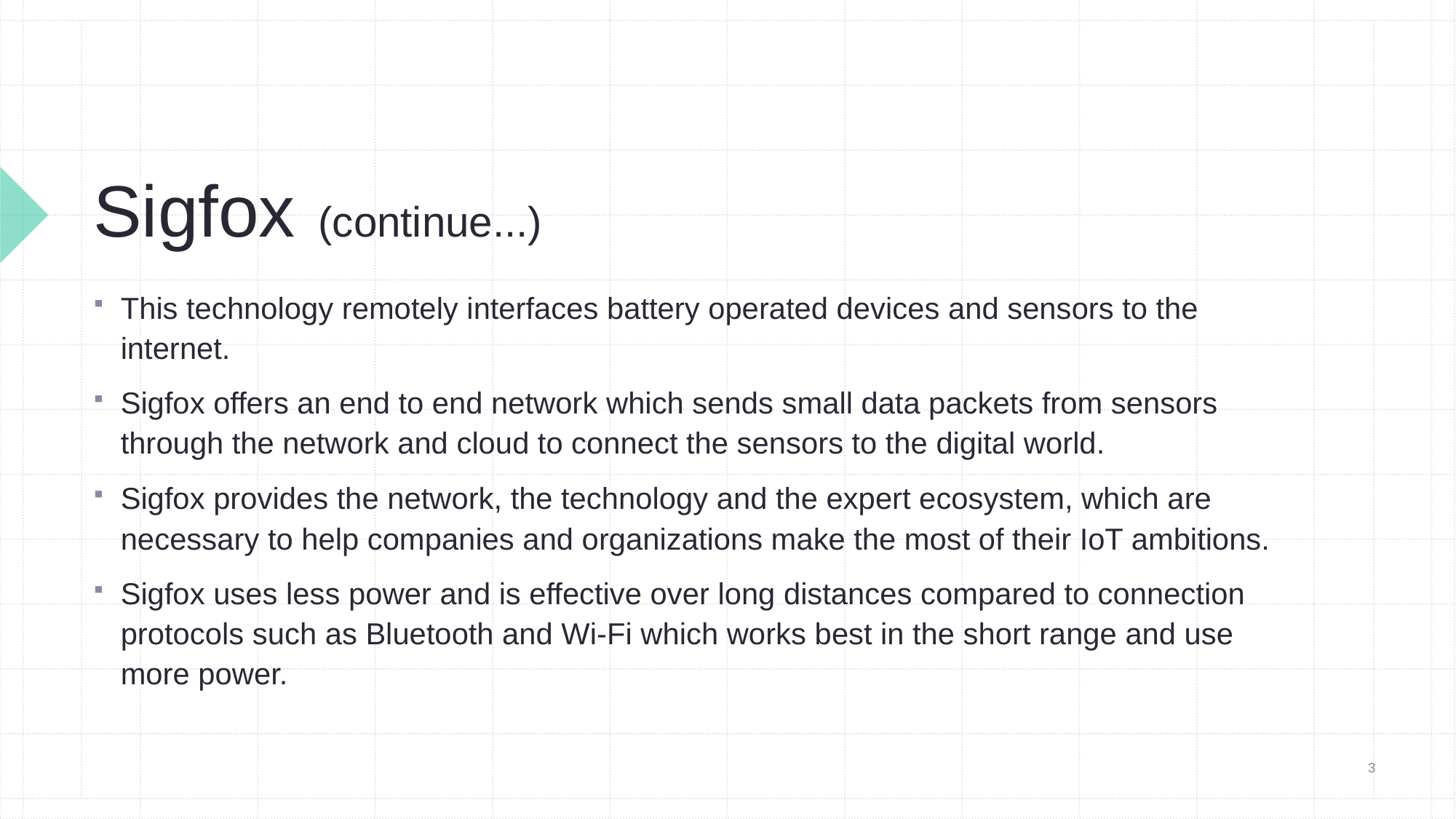

# Sigfox (continue...)
This technology remotely interfaces battery operated devices and sensors to the internet.
Sigfox offers an end to end network which sends small data packets from sensors through the network and cloud to connect the sensors to the digital world.
Sigfox provides the network, the technology and the expert ecosystem, which are necessary to help companies and organizations make the most of their IoT ambitions.
Sigfox uses less power and is effective over long distances compared to connection  protocols such as Bluetooth and Wi-Fi which works best in the short range and use more power.

3